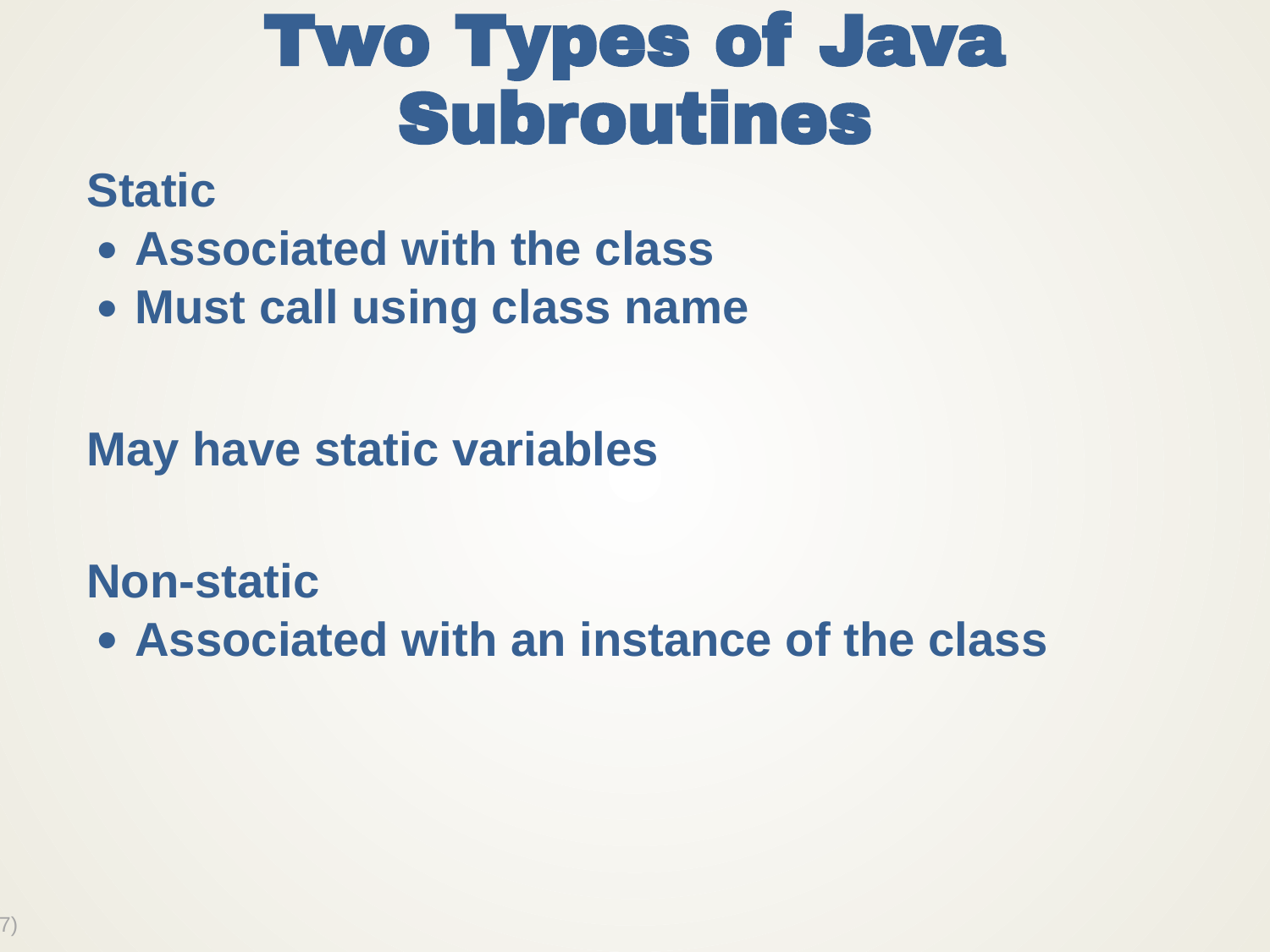

# Two Types of Java Subroutines
Static
Associated with the class
Must call using class name

May have static variables

Non-static
Associated with an instance of the class